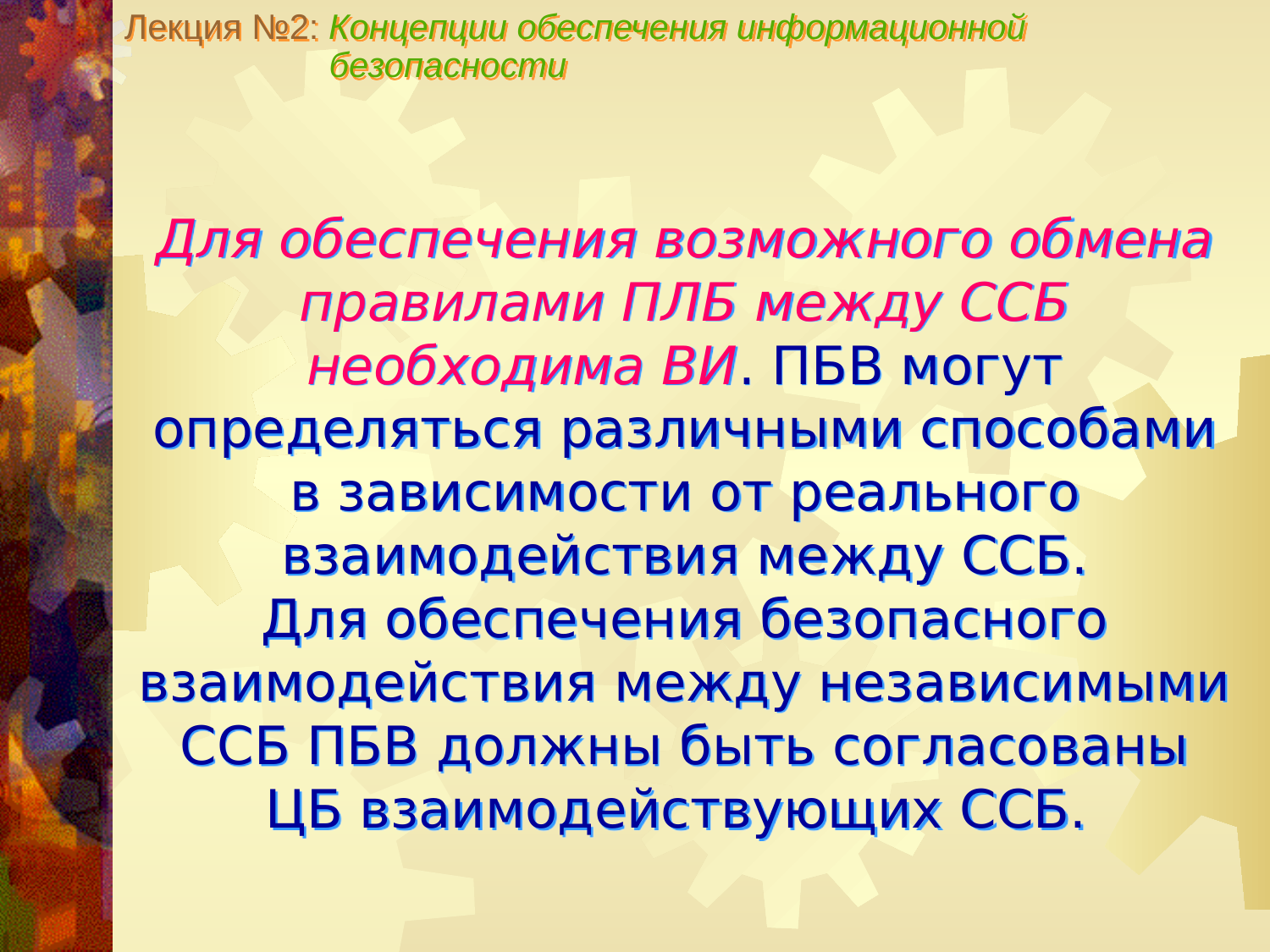

Лекция №2: Концепции обеспечения информационной
                       безопасности
Для обеспечения возможного обмена правилами ПЛБ между ССБ необходима ВИ. ПБВ могут определяться различными способами в зависимости от реального взаимодействия между ССБ.
Для обеспечения безопасного взаимодействия между независимыми ССБ ПБВ должны быть согласованы ЦБ взаимодействующих ССБ.